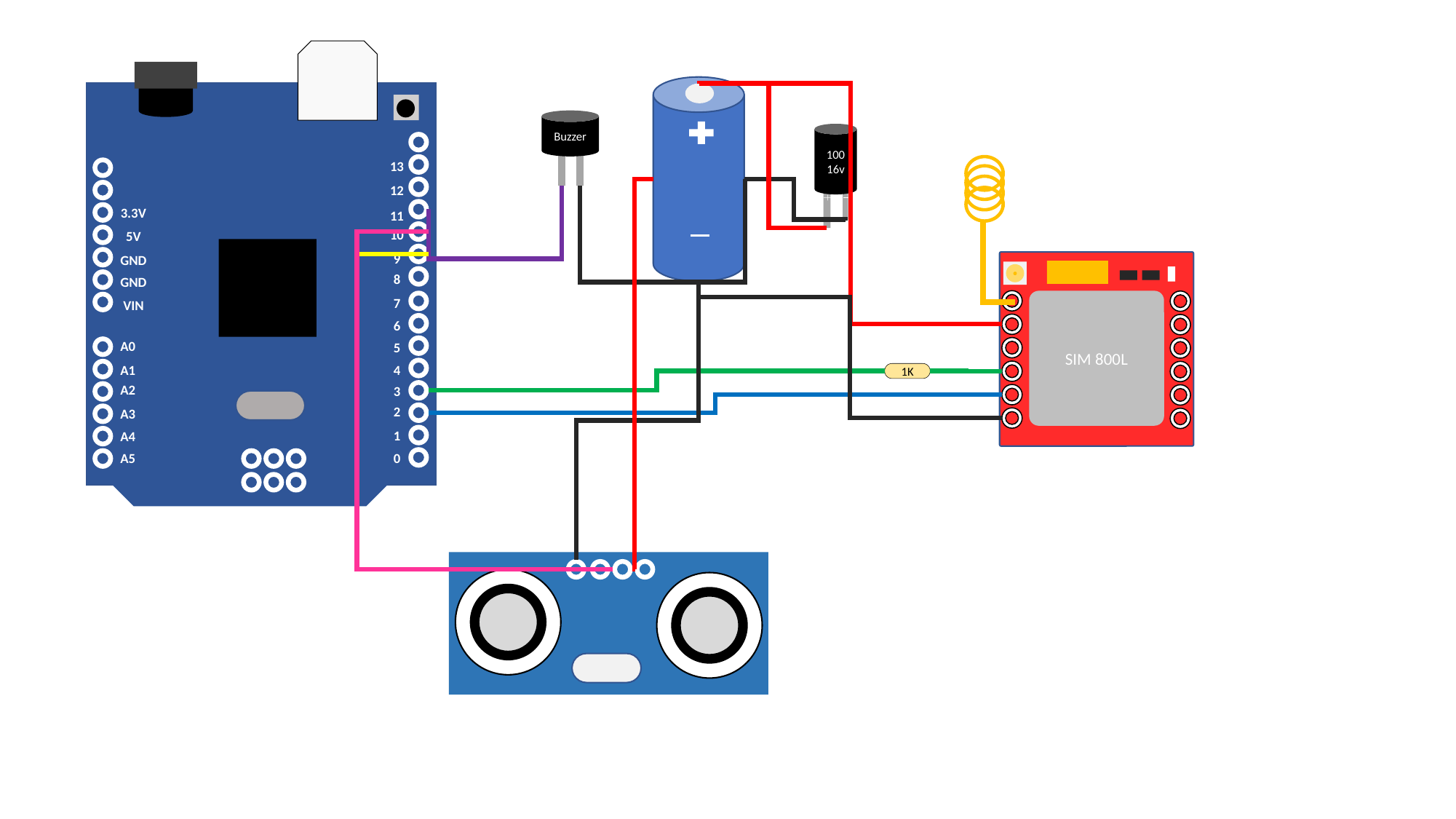

13

12

3.3V

11

10

5V

9
GND

8

GND

7
VIN

6

A0
5

A1
4

A2
3

2
A3

1
A4

A5
0

Buzzer

100
16v

SIM 800L

1K